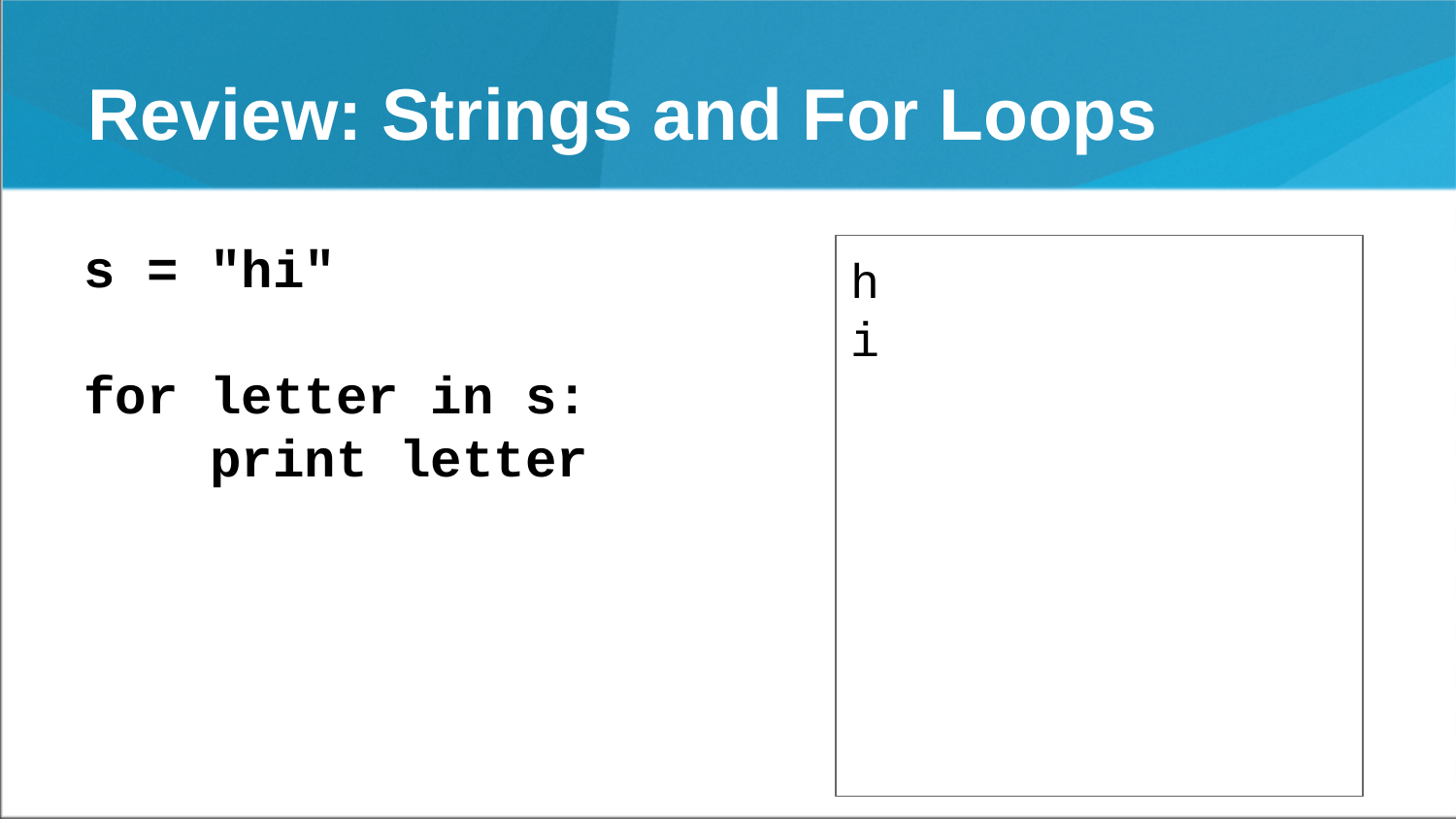

Review: Strings and For Loops
s = "hi"

for letter in s:
    print letter
h
i